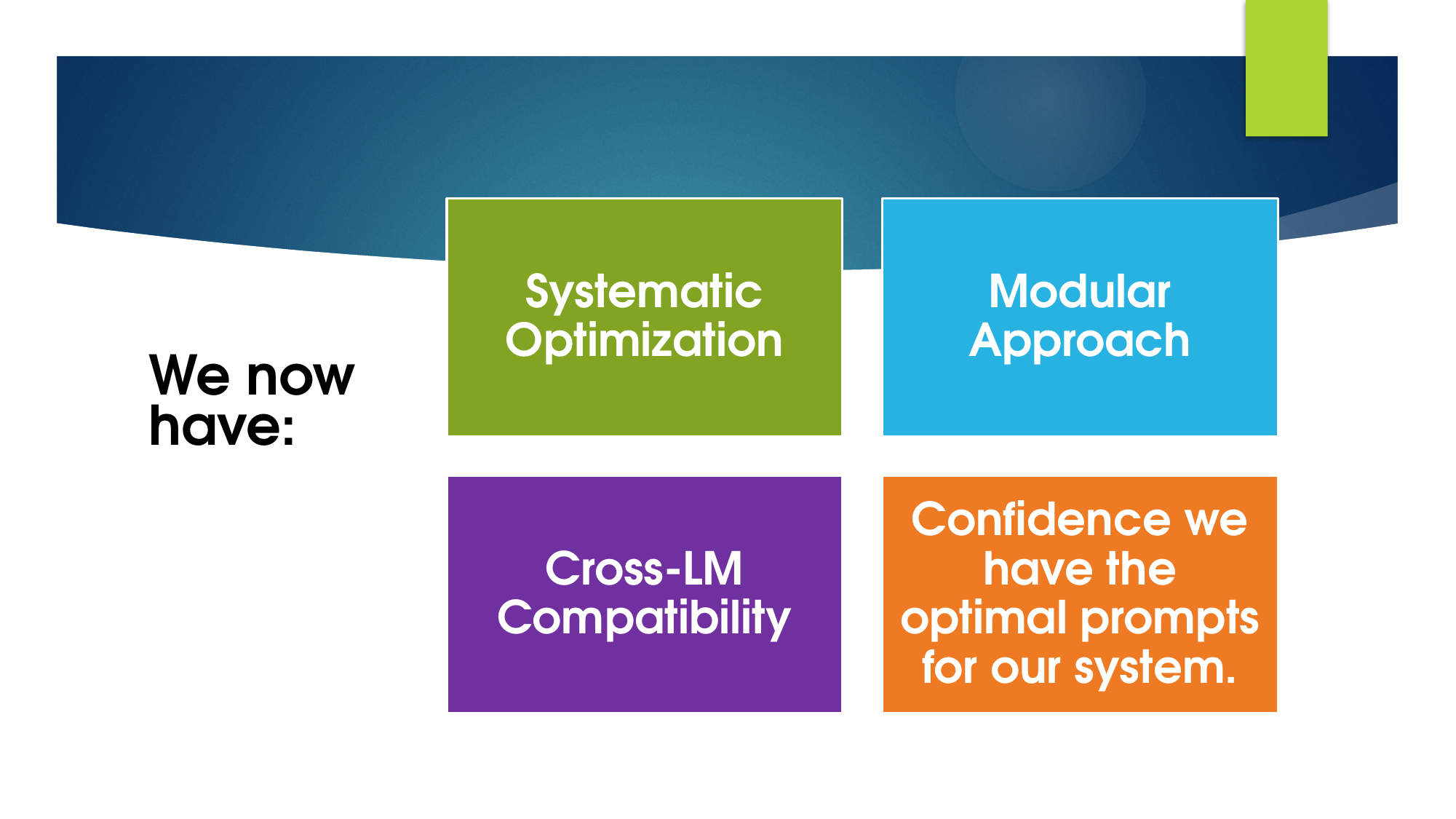

# We now have:
Systematic Optimization
Modular Approach
Cross-LM Compatibility
Confidence we have the optimal prompts for our system.